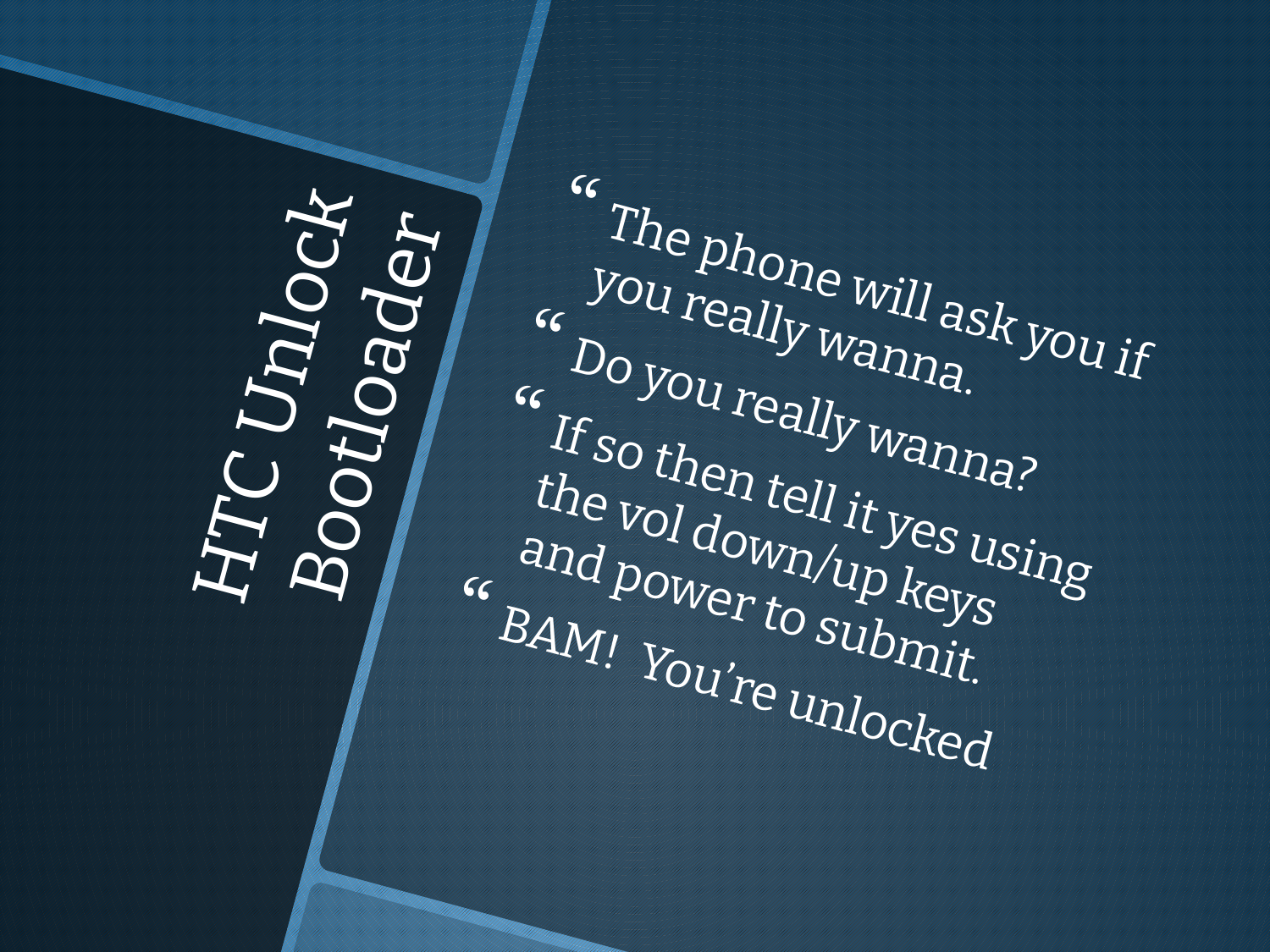

The phone will ask you if you really wanna.
Do you really wanna?
If so then tell it yes using the vol down/up keys and power to submit.
BAM!  You’re unlocked
# HTC Unlock Bootloader